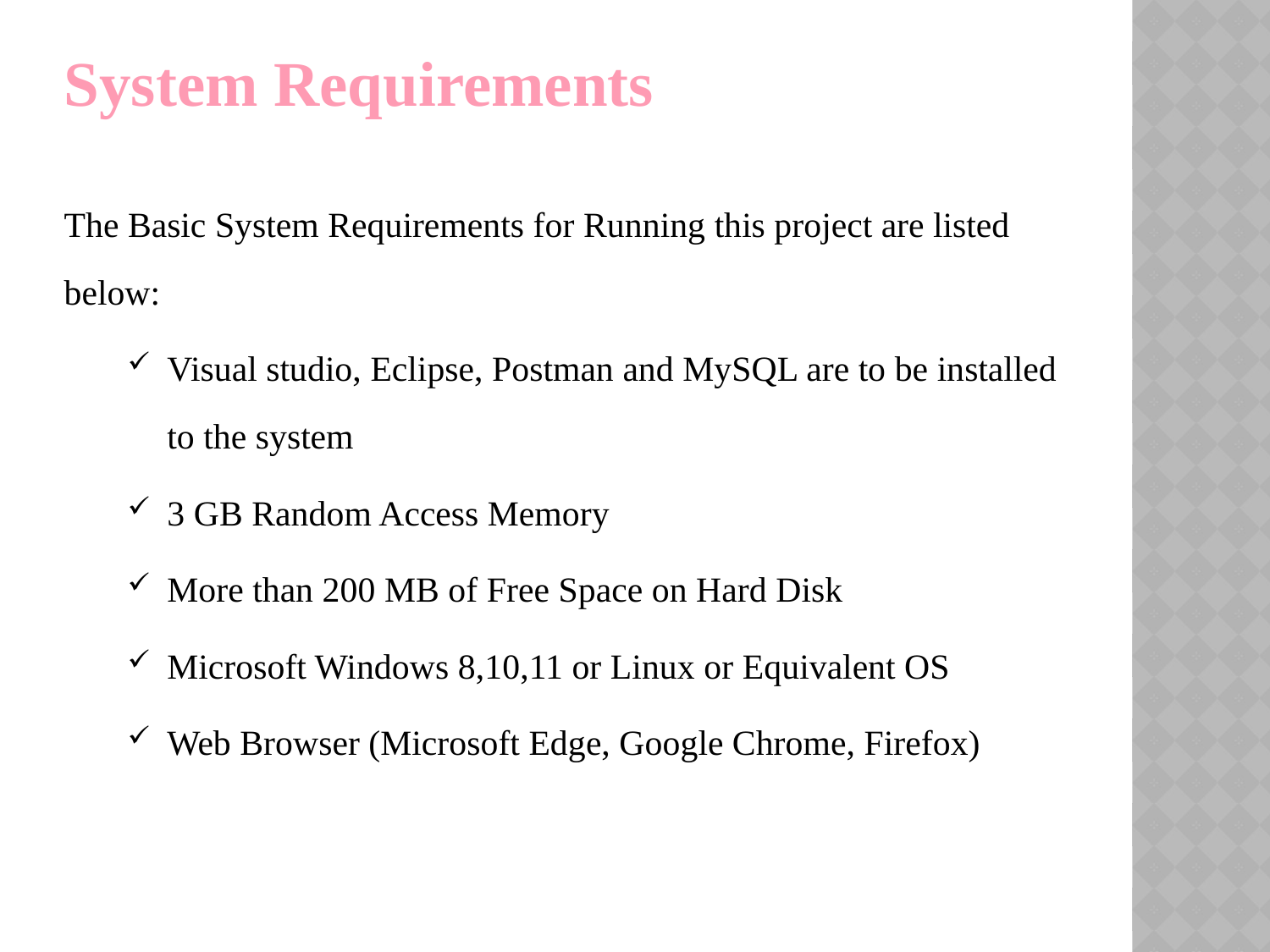

System Requirements
The Basic System Requirements for Running this project are listed below:
Visual studio, Eclipse, Postman and MySQL are to be installed to the system
3 GB Random Access Memory
More than 200 MB of Free Space on Hard Disk
Microsoft Windows 8,10,11 or Linux or Equivalent OS
Web Browser (Microsoft Edge, Google Chrome, Firefox)

9